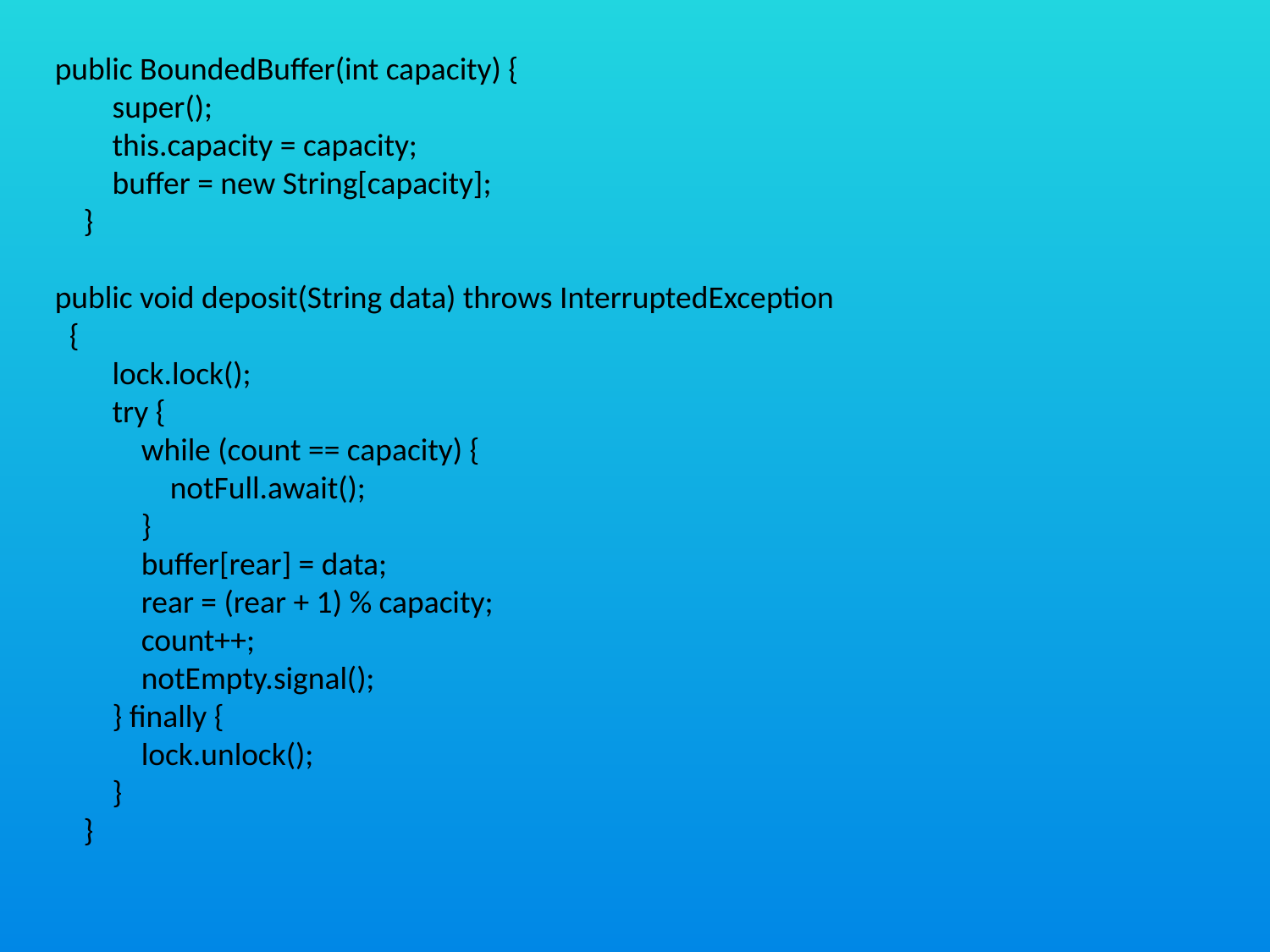

public BoundedBuffer(int capacity) {
        super();
        this.capacity = capacity;
        buffer = new String[capacity];
    }

public void deposit(String data) throws InterruptedException
  {
        lock.lock();
        try {
            while (count == capacity) {
                notFull.await();
            }
            buffer[rear] = data;
            rear = (rear + 1) % capacity;
            count++;
            notEmpty.signal();
        } finally {
            lock.unlock();
        }
    }